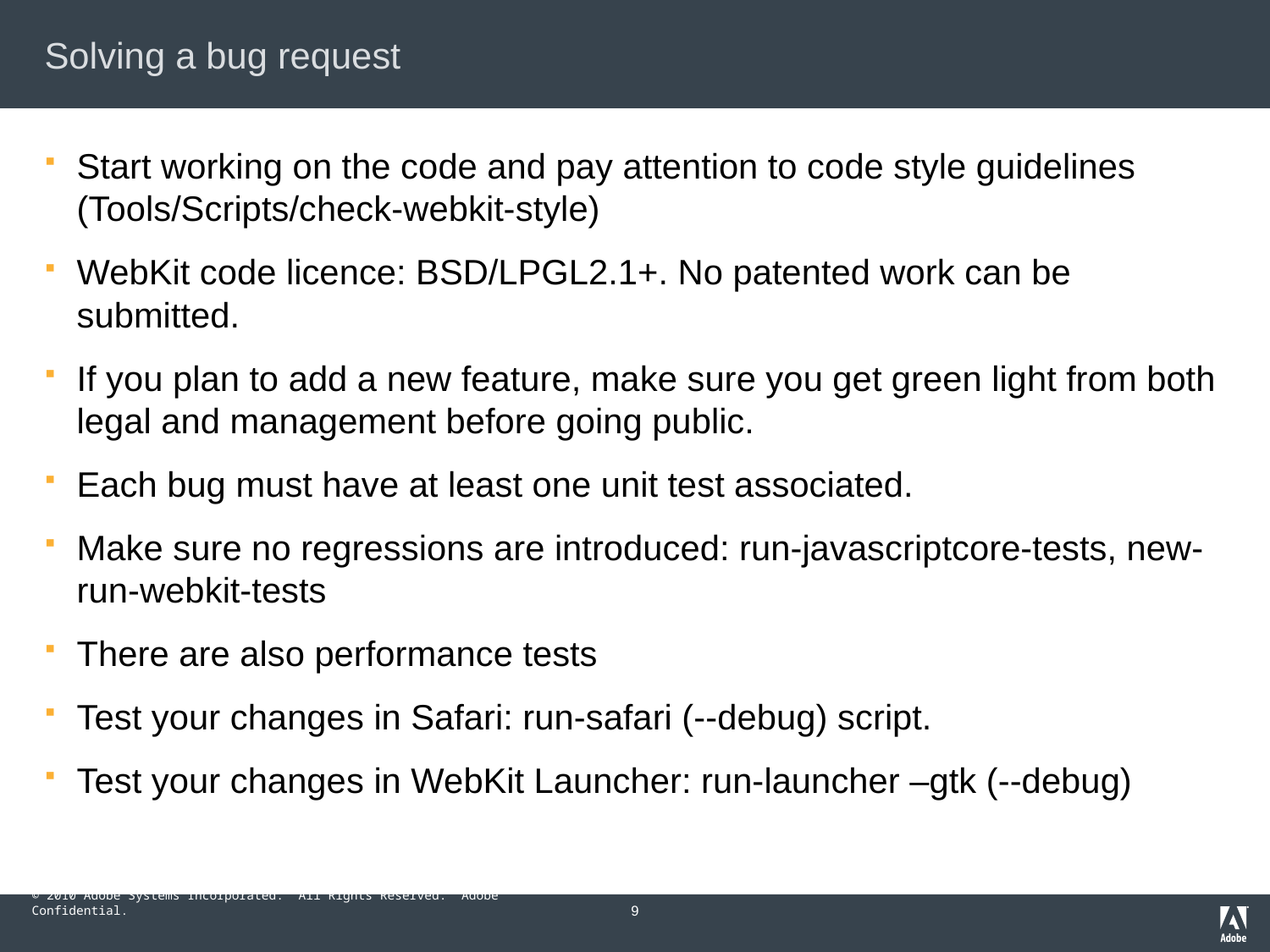

# Solving a bug request
Start working on the code and pay attention to code style guidelines (Tools/Scripts/check-webkit-style)
WebKit code licence: BSD/LPGL2.1+. No patented work can be submitted.
If you plan to add a new feature, make sure you get green light from both legal and management before going public.
Each bug must have at least one unit test associated.
Make sure no regressions are introduced: run-javascriptcore-tests, new-run-webkit-tests
There are also performance tests
Test your changes in Safari: run-safari (--debug) script.
Test your changes in WebKit Launcher: run-launcher –gtk (--debug)
9